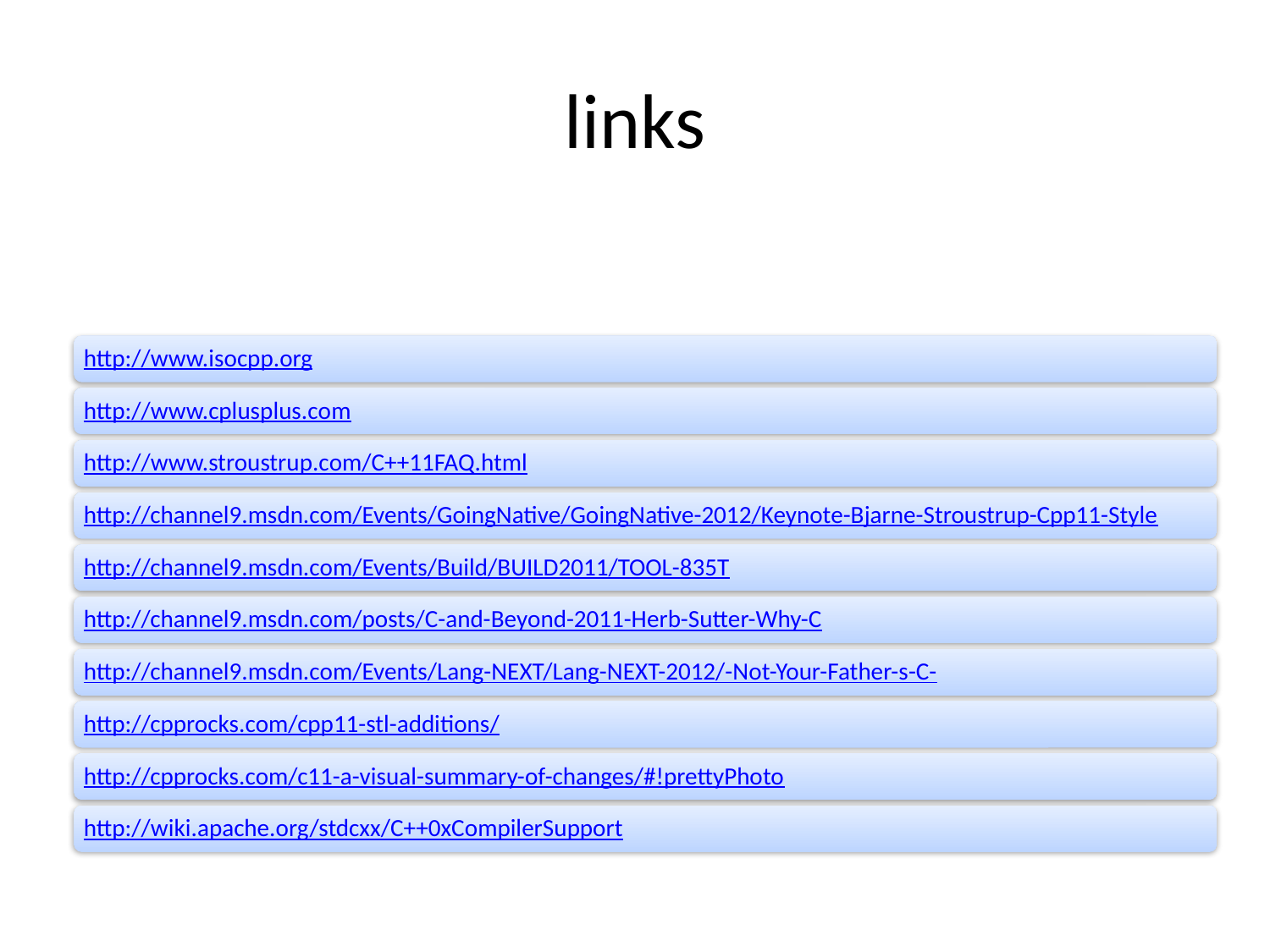

# links

http://www.isocpp.org

http://www.cplusplus.com

http://www.stroustrup.com/C++11FAQ.html

http://channel9.msdn.com/Events/GoingNative/GoingNative-2012/Keynote-Bjarne-Stroustrup-Cpp11-Style

http://channel9.msdn.com/Events/Build/BUILD2011/TOOL-835T

http://channel9.msdn.com/posts/C-and-Beyond-2011-Herb-Sutter-Why-C

http://channel9.msdn.com/Events/Lang-NEXT/Lang-NEXT-2012/-Not-Your-Father-s-C-

http://cpprocks.com/cpp11-stl-additions/

http://cpprocks.com/c11-a-visual-summary-of-changes/#!prettyPhoto

http://wiki.apache.org/stdcxx/C++0xCompilerSupport